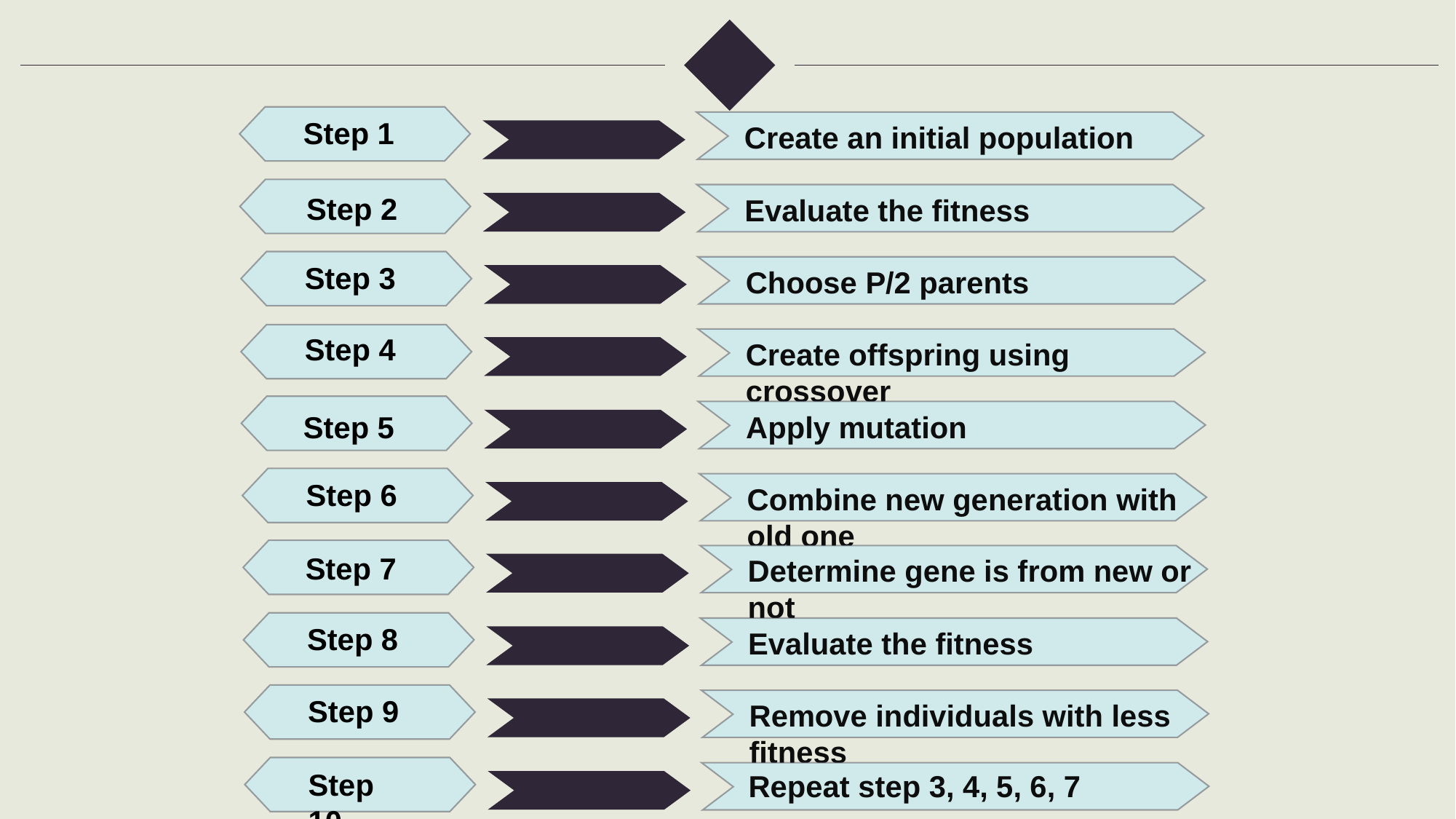

Step 1

Create an initial population

Step 2

Evaluate the fitness

Step 3

Choose P/2 parents

Step 4

Create offspring using crossover

Apply mutation

Step 5

Step 6

Combine new generation with old one

Step 7

Determine gene is from new or not

Step 8

Evaluate the fitness

Step 9

Remove individuals with less fitness

Step 10
Repeat step 3, 4, 5, 6, 7